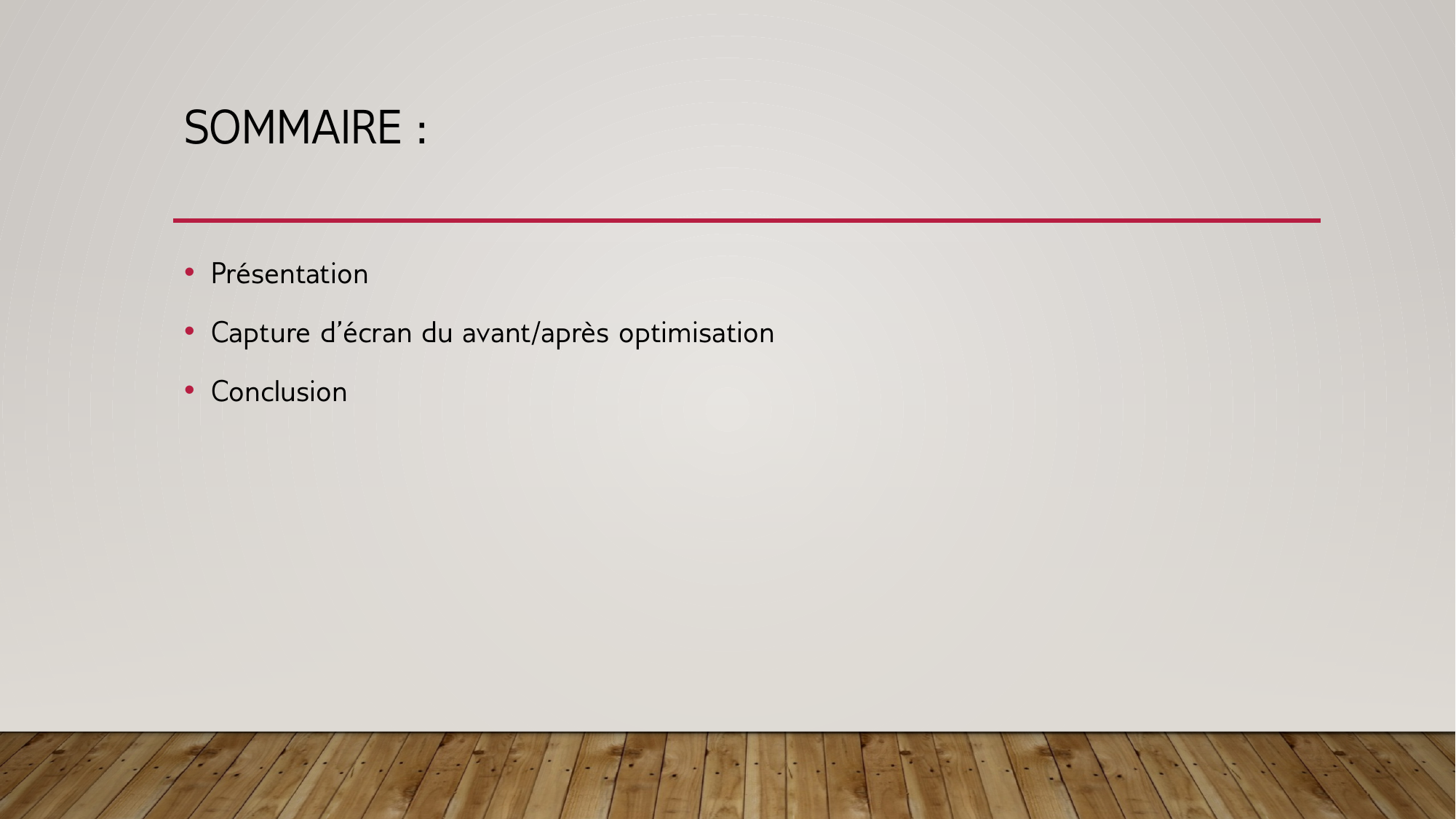

# Sommaire :
Présentation
Capture d’écran du avant/après optimisation
Conclusion